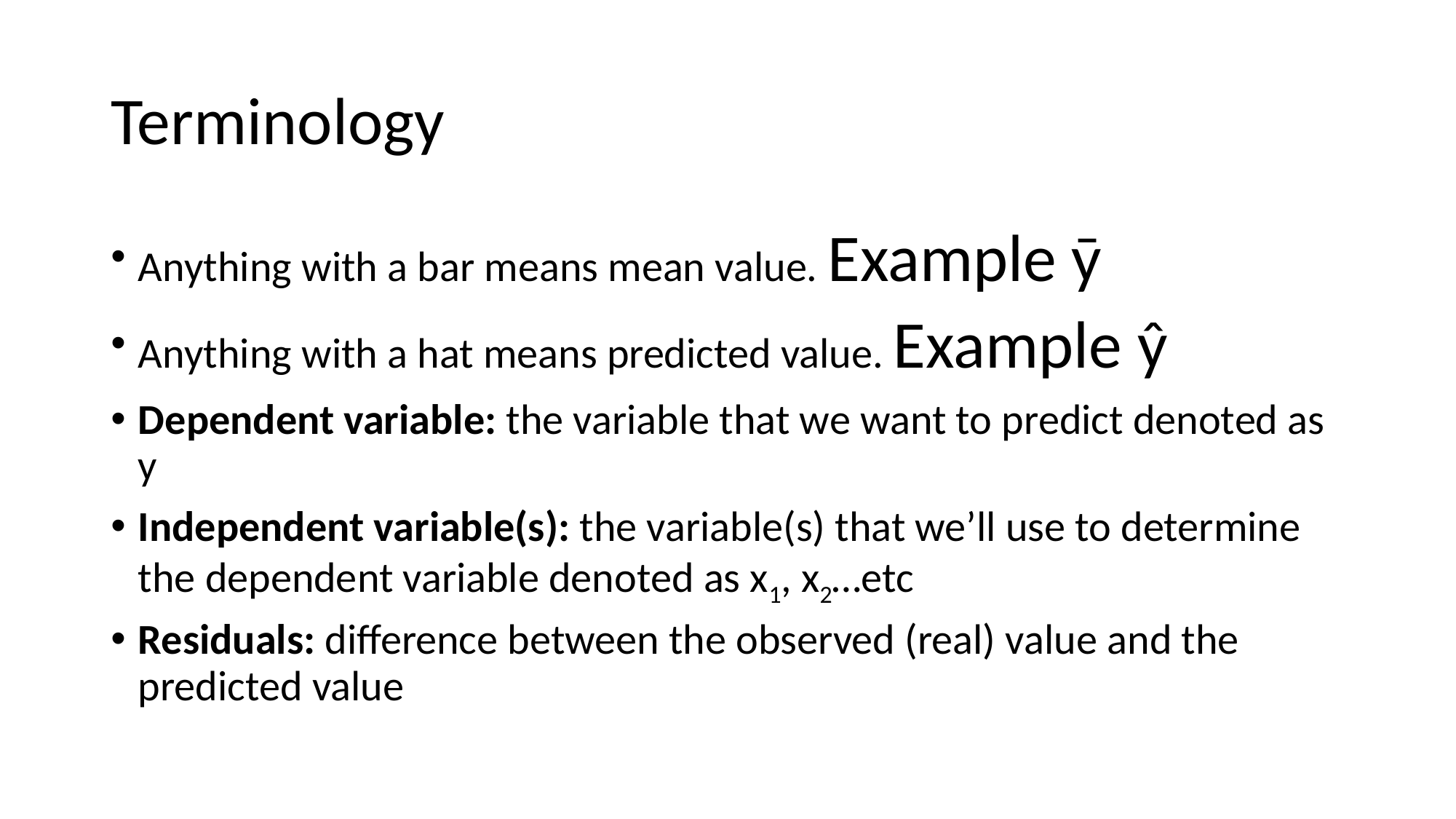

# Terminology
Anything with a bar means mean value. Example ȳ
Anything with a hat means predicted value. Example ŷ
Dependent variable: the variable that we want to predict denoted as y
Independent variable(s): the variable(s) that we’ll use to determine the dependent variable denoted as x1, x2…etc
Residuals: difference between the observed (real) value and the predicted value